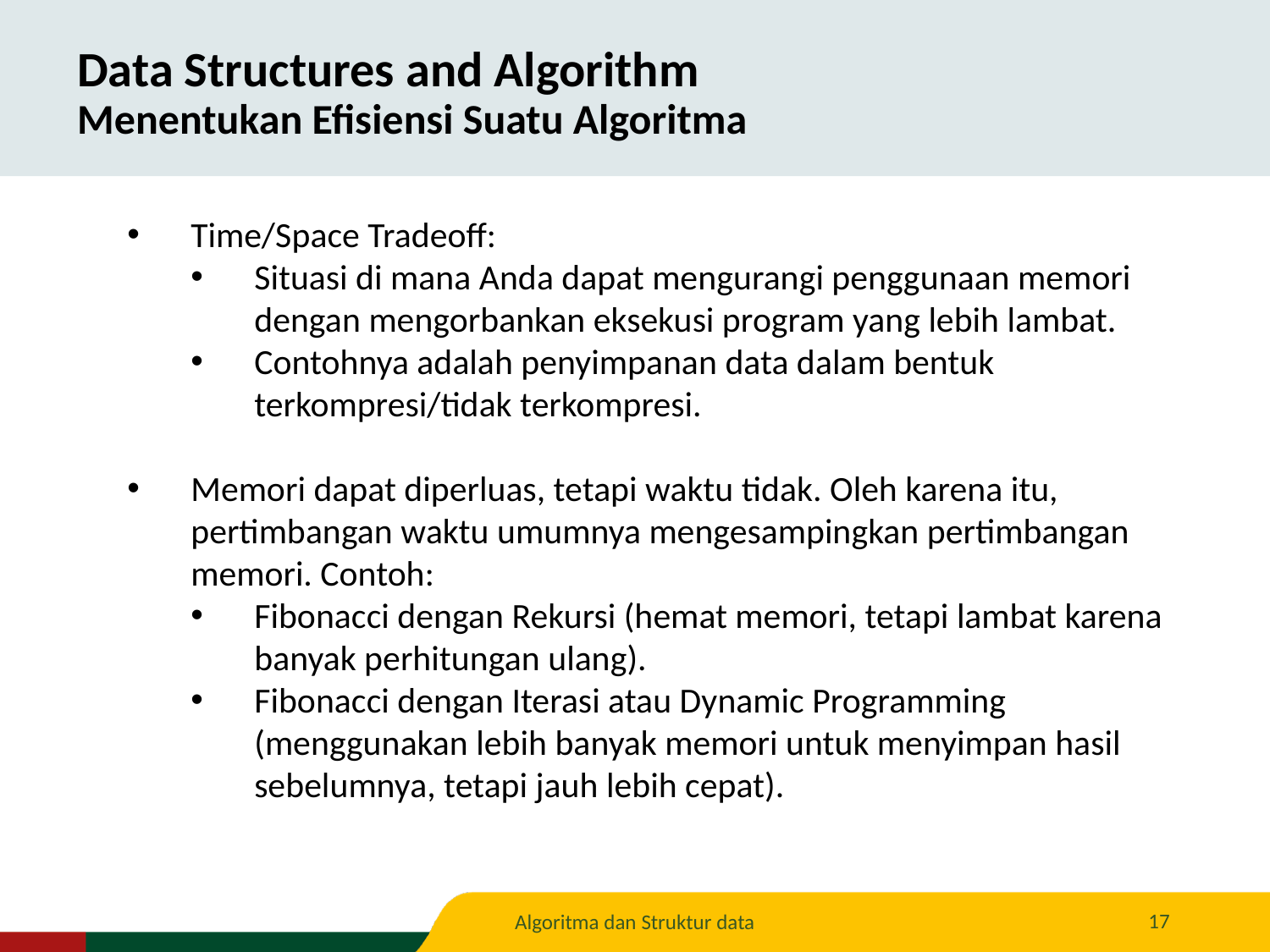

Data Structures and Algorithm
Menentukan Efisiensi Suatu Algoritma

Time/Space Tradeoff:
Situasi di mana Anda dapat mengurangi penggunaan memori dengan mengorbankan eksekusi program yang lebih lambat.
Contohnya adalah penyimpanan data dalam bentuk terkompresi/tidak terkompresi.

Memori dapat diperluas, tetapi waktu tidak. Oleh karena itu, pertimbangan waktu umumnya mengesampingkan pertimbangan memori. Contoh:
Fibonacci dengan Rekursi (hemat memori, tetapi lambat karena banyak perhitungan ulang).
Fibonacci dengan Iterasi atau Dynamic Programming (menggunakan lebih banyak memori untuk menyimpan hasil sebelumnya, tetapi jauh lebih cepat).
17
Algoritma dan Struktur data